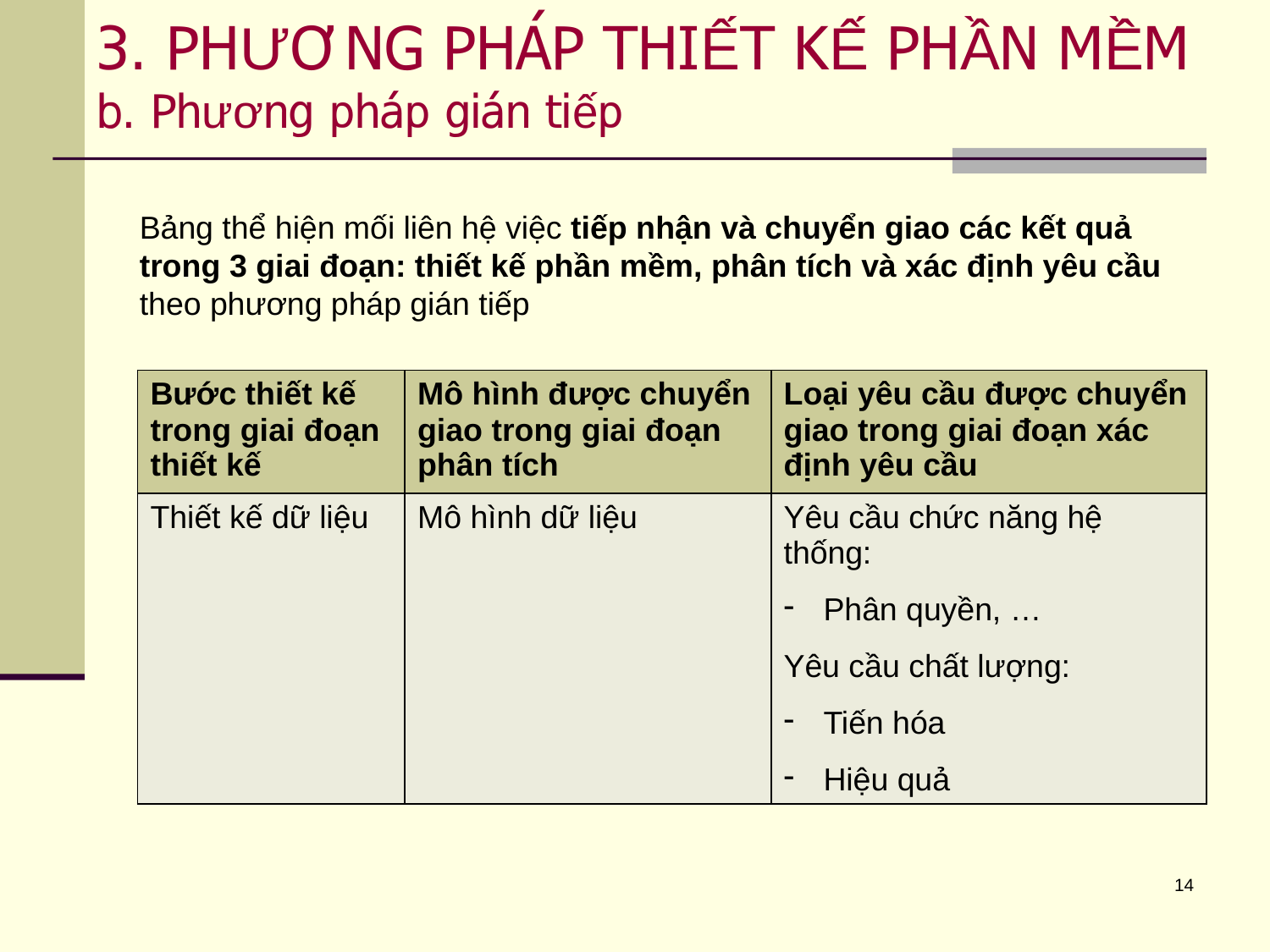

# 3. PHƯƠNG PHÁP THIẾT KẾ PHẦN MỀM b. Phương pháp gián tiếp
Bảng thể hiện mối liên hệ việc tiếp nhận và chuyển giao các kết quả trong 3 giai đoạn: thiết kế phần mềm, phân tích và xác định yêu cầu theo phương pháp gián tiếp
| Bước thiết kế trong giai đoạn thiết kế | Mô hình được chuyển giao trong giai đoạn phân tích | Loại yêu cầu được chuyển giao trong giai đoạn xác định yêu cầu |
| --- | --- | --- |
| Thiết kế dữ liệu | Mô hình dữ liệu | Yêu cầu chức năng hệ thống: Phân quyền, … Yêu cầu chất lượng: Tiến hóa Hiệu quả |
14